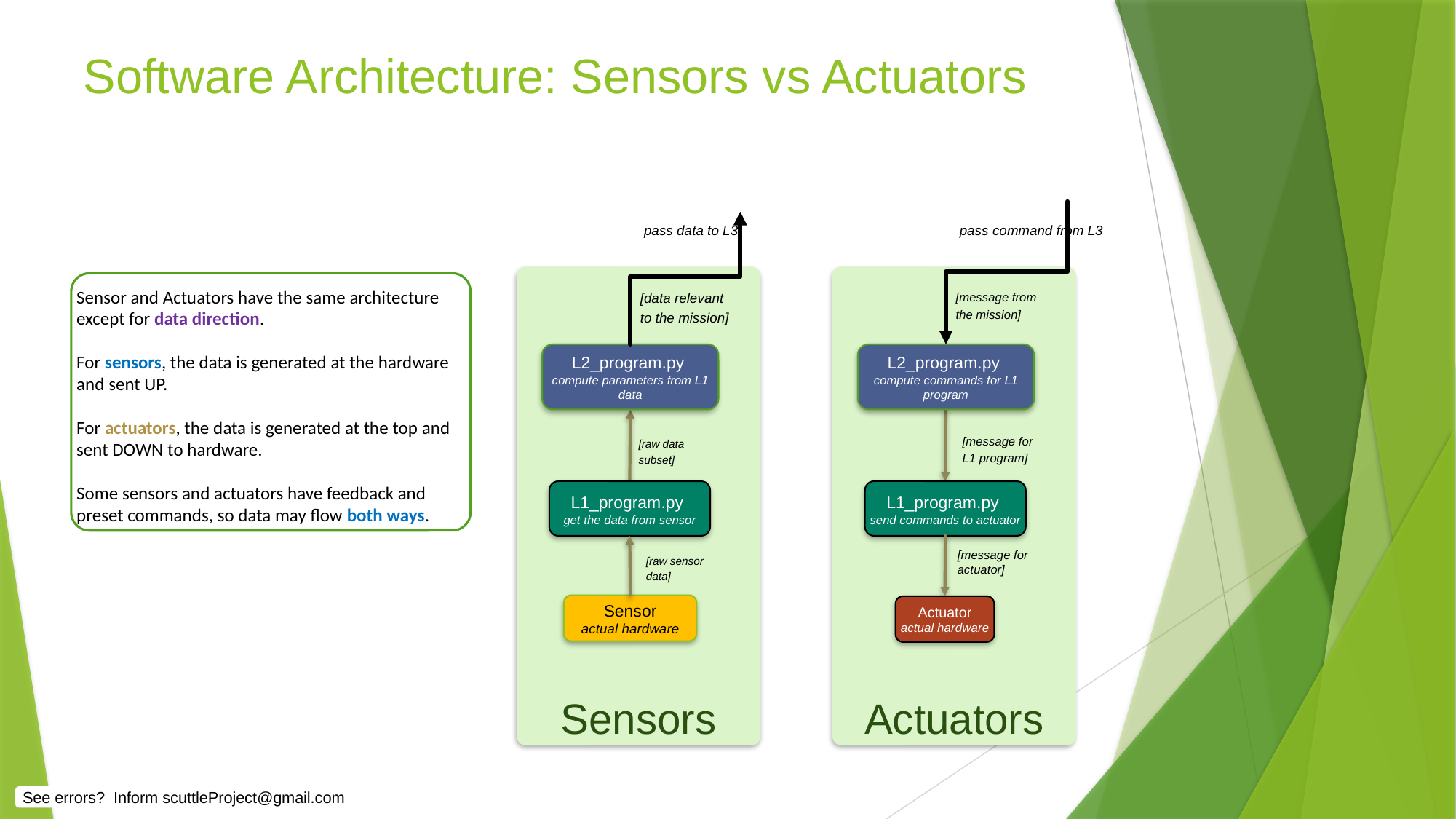

# Software Architecture: Sensors vs Actuators
pass data to L3
pass command from L3
Actuators
Sensors
Sensor and Actuators have the same architecture except for data direction.

For sensors, the data is generated at the hardware and sent UP.

For actuators, the data is generated at the top and sent DOWN to hardware.

Some sensors and actuators have feedback and preset commands, so data may flow both ways.
[data relevant
to the mission]
[message from
the mission]
L2_program.py
compute parameters from L1 data
L2_program.py
compute commands for L1 program
[message for
L1 program]
[raw data
subset]
L1_program.py
get the data from sensor
L1_program.py
send commands to actuator
[message for actuator]
[raw sensor
data]
Sensor
actual hardware
Actuator
actual hardware
See errors?  Inform scuttleProject@gmail.com